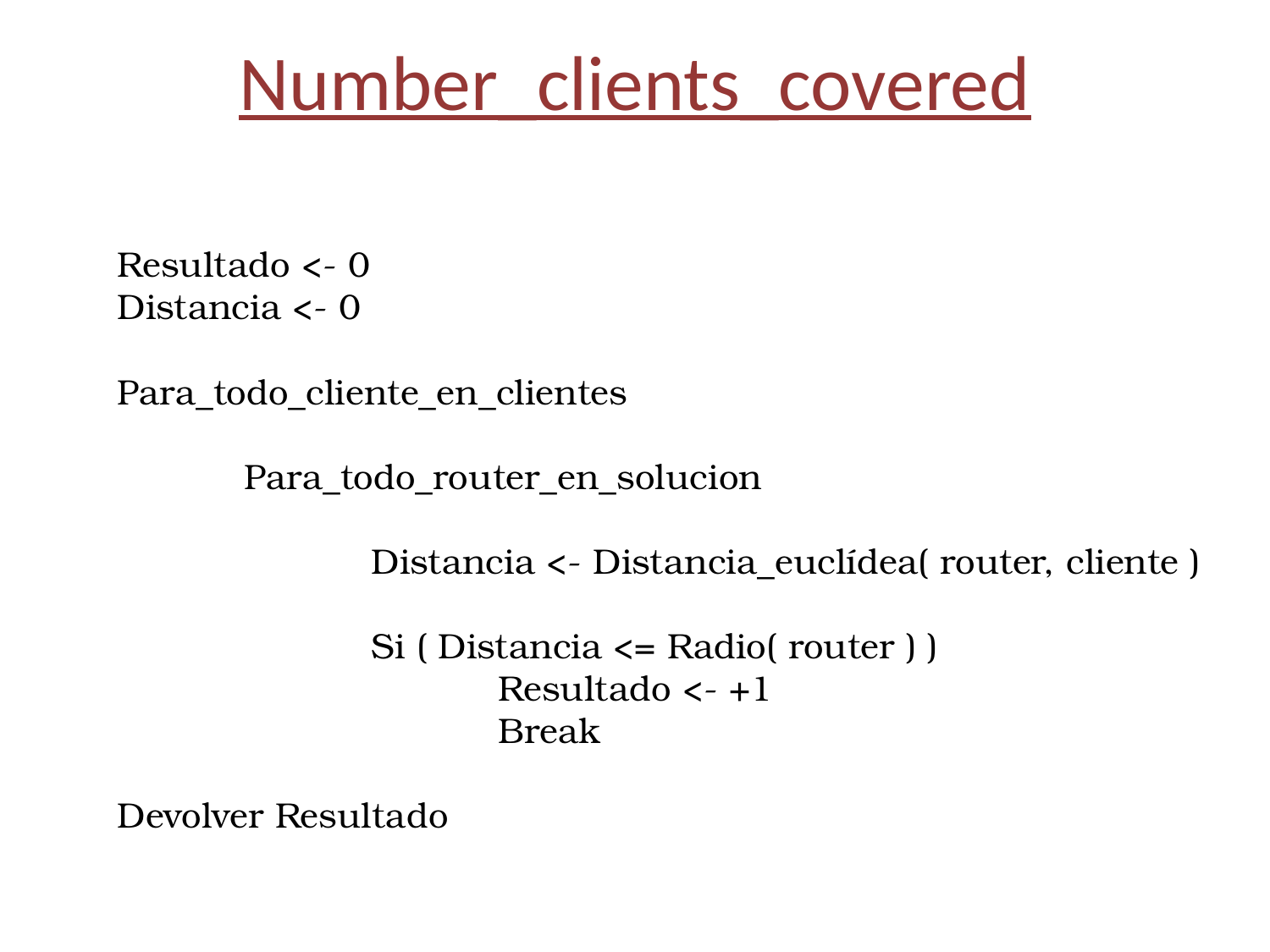

# Number_clients_covered
Resultado <- 0
Distancia <- 0

Para_todo_cliente_en_clientes

	Para_todo_router_en_solucion

		Distancia <- Distancia_euclídea( router, cliente )

		Si ( Distancia <= Radio( router ) )
			Resultado <- +1
			Break

Devolver Resultado